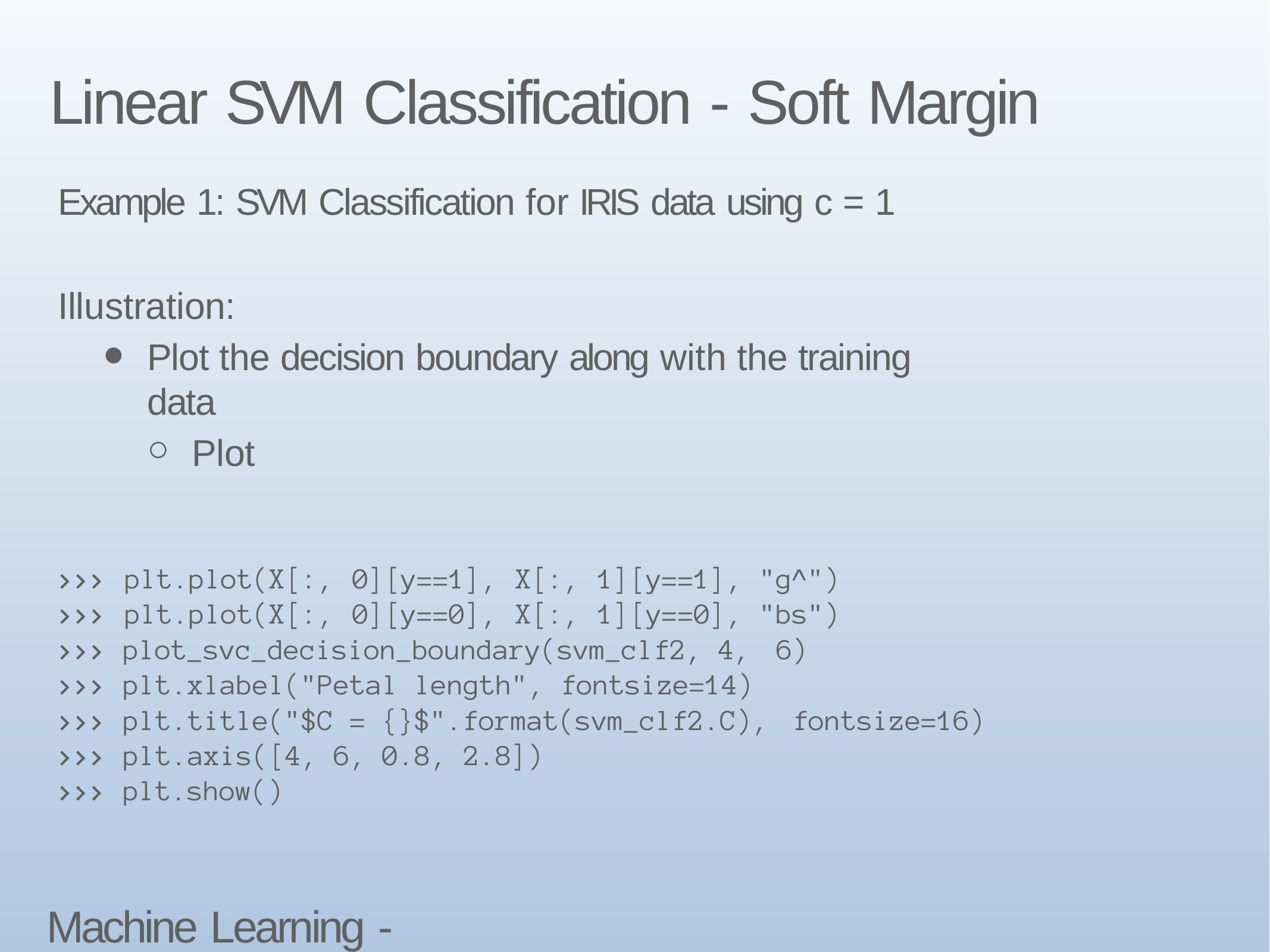

# Linear SVM Classification - Soft Margin
Example 1: SVM Classification for IRIS data using c = 1

Illustration:
Plot the decision boundary along with the training data
Plot
| >>> | plt.plot(X[:, | 0][y==1], | X[:, | 1][y==1], | "g^") |  |
| --- | --- | --- | --- | --- | --- | --- |
| >>> | plt.plot(X[:, | 0][y==0], | X[:, | 1][y==0], | "bs") |  |
| >>> | plot\_svc\_decision\_boundary(svm\_clf2, 4, |  |  |  |  | 6) |
| >>> | plt.xlabel("Petal length", fontsize=14) |  |  |  |  |  |
| >>> | plt.title("$C = {}$".format(svm\_clf2.C), |  |  |  |  | fontsize=16) |
| >>> | plt.axis([4, 6, 0.8, 2.8]) |  |  |  |  |  |
| >>> | plt.show() |  |  |  |  |  |
Machine Learning - SVM